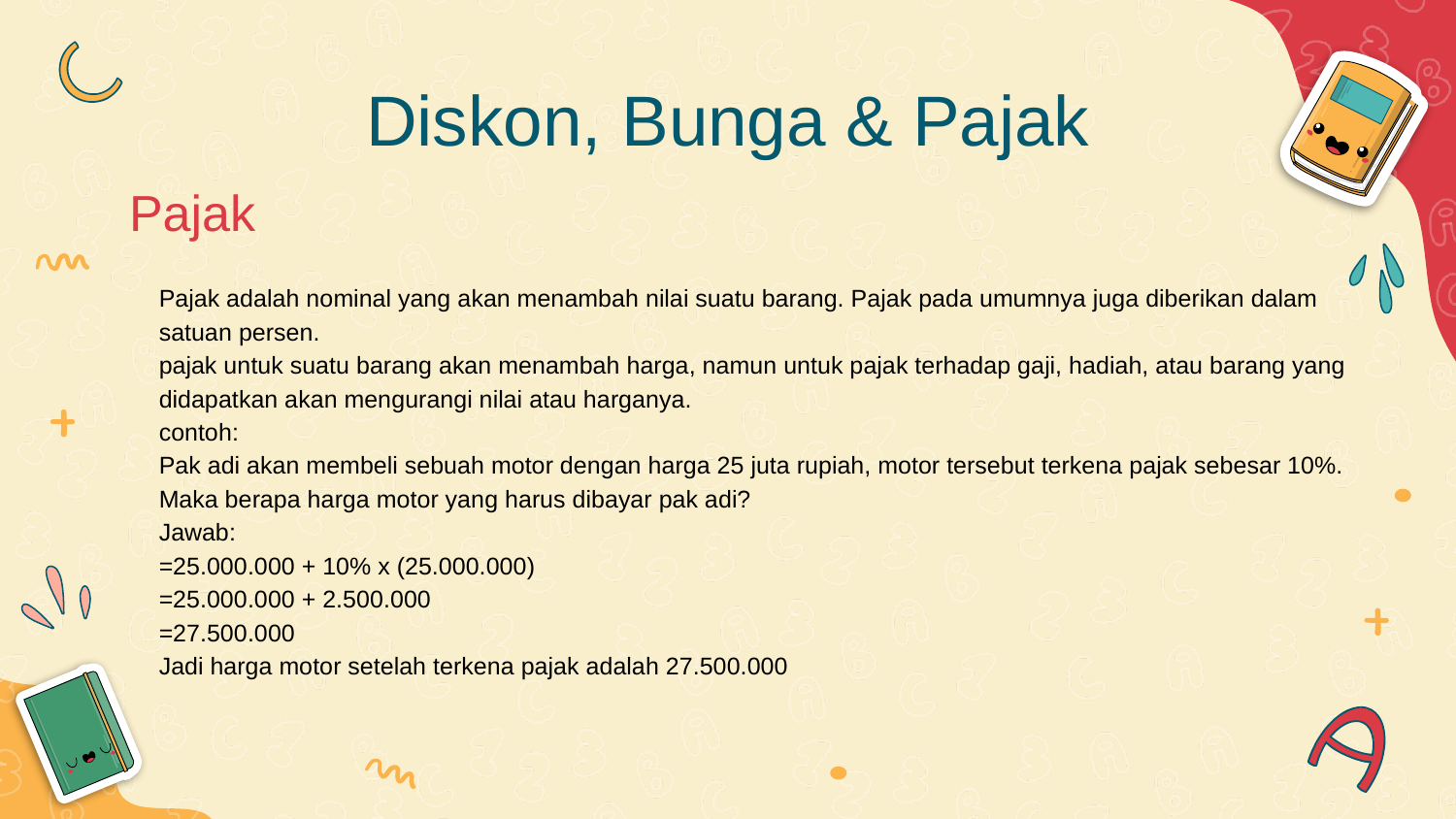

# Diskon, Bunga & Pajak
Pajak
Pajak adalah nominal yang akan menambah nilai suatu barang. Pajak pada umumnya juga diberikan dalam satuan persen.
pajak untuk suatu barang akan menambah harga, namun untuk pajak terhadap gaji, hadiah, atau barang yang didapatkan akan mengurangi nilai atau harganya.
contoh:
Pak adi akan membeli sebuah motor dengan harga 25 juta rupiah, motor tersebut terkena pajak sebesar 10%. Maka berapa harga motor yang harus dibayar pak adi?
Jawab:
=25.000.000 + 10% x (25.000.000)
=25.000.000 + 2.500.000
=27.500.000
Jadi harga motor setelah terkena pajak adalah 27.500.000